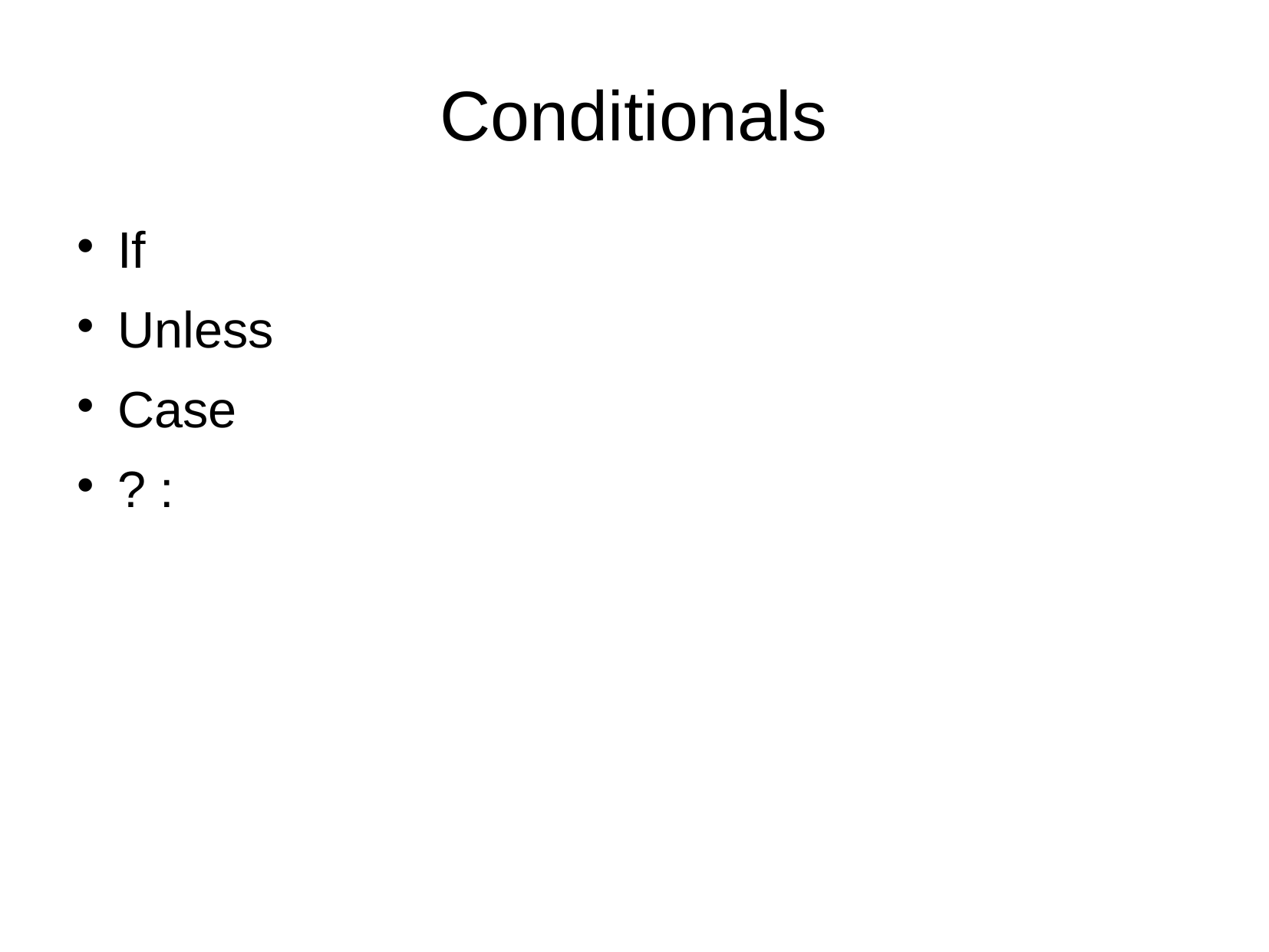

# Conditionals
If
Unless
Case
? :